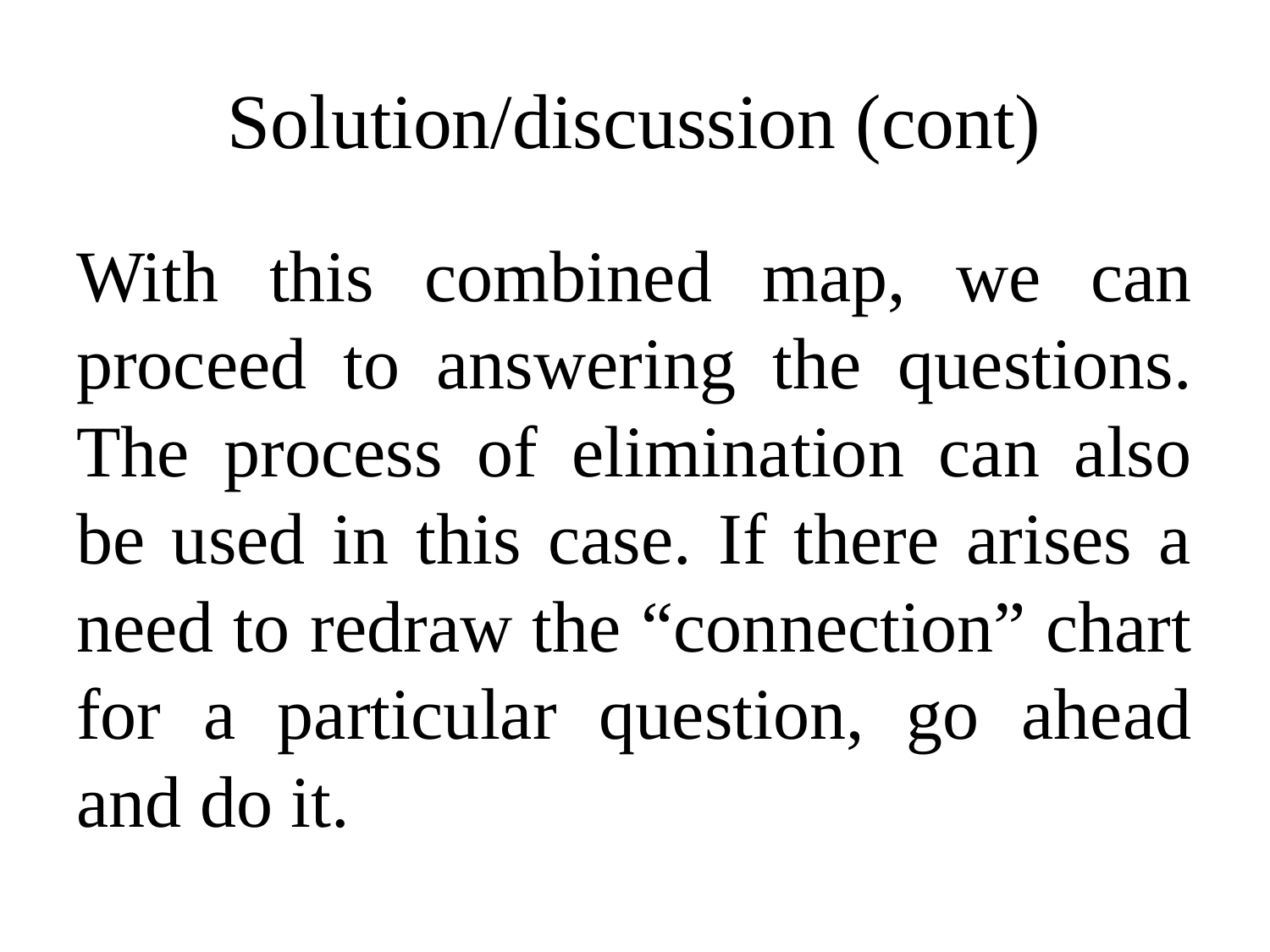

# Solution/discussion (cont)
With this combined map, we can proceed to answering the questions. The process of elimination can also be used in this case. If there arises a need to redraw the “connection” chart for a particular question, go ahead and do it.